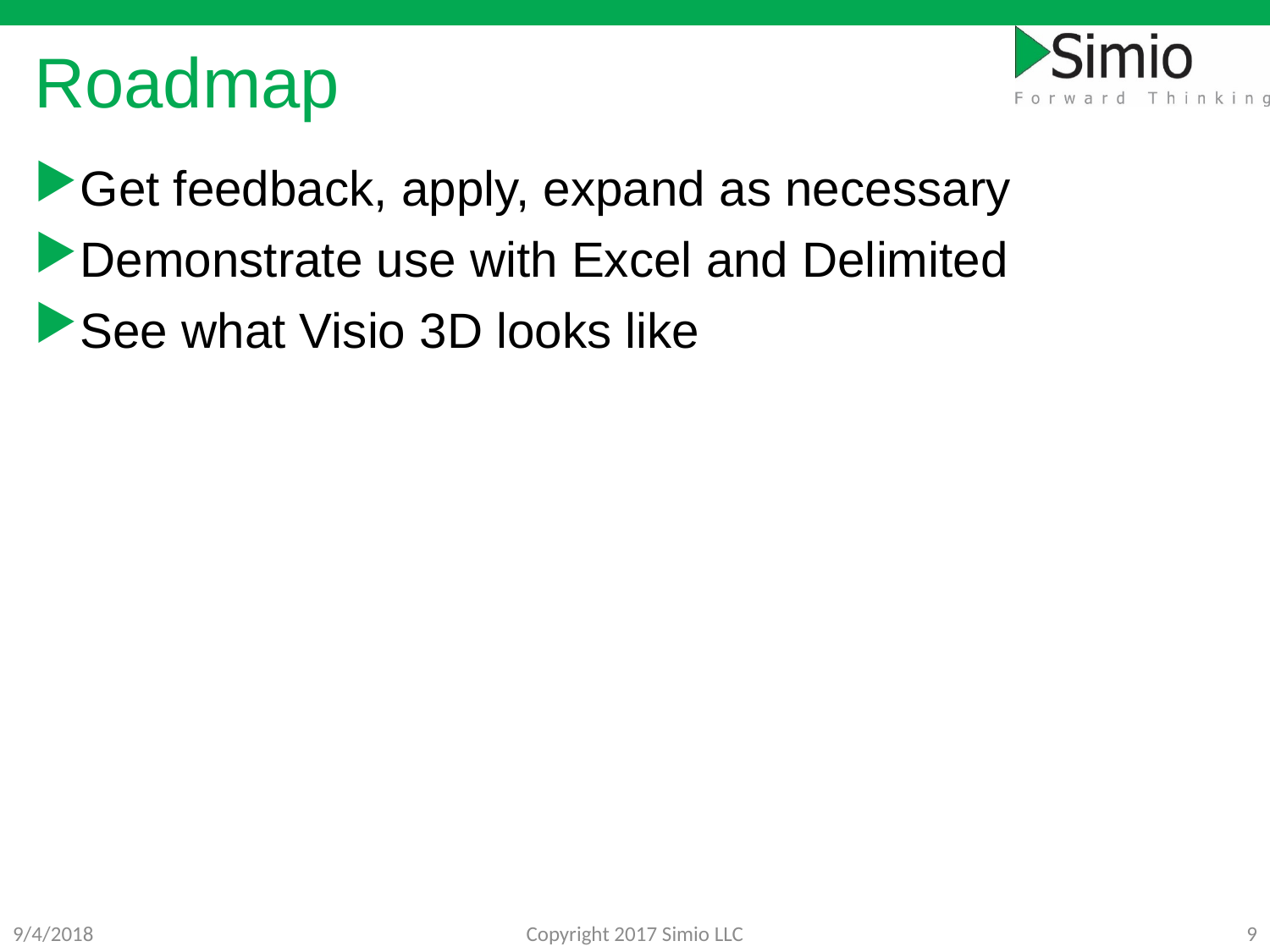

# Roadmap
Get feedback, apply, expand as necessary
Demonstrate use with Excel and Delimited
See what Visio 3D looks like